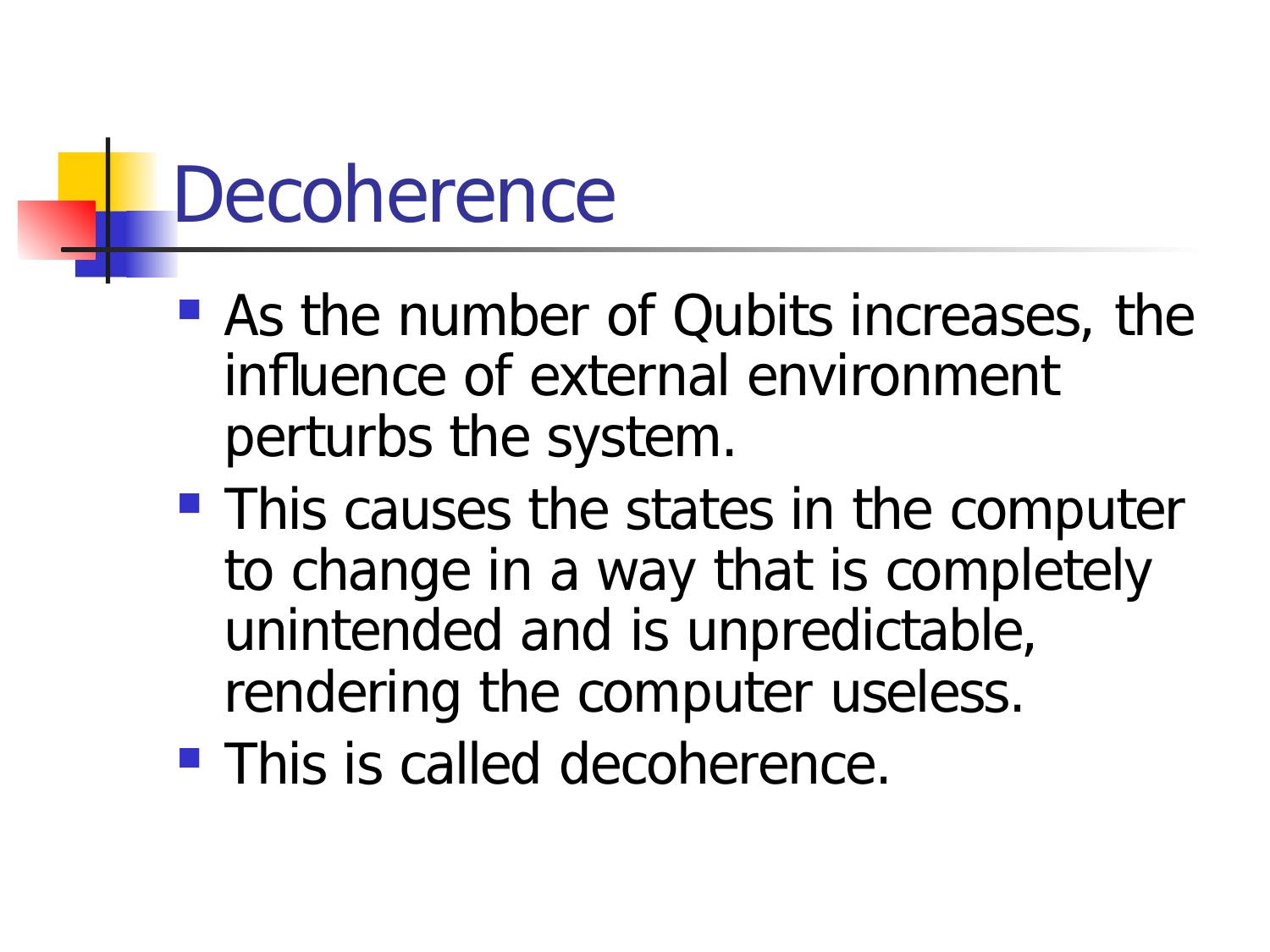

# Decoherence
As the number of Qubits increases, the influence of external environment perturbs the system.
This causes the states in the computer to change in a way that is completely unintended and is unpredictable, rendering the computer useless.
This is called decoherence.